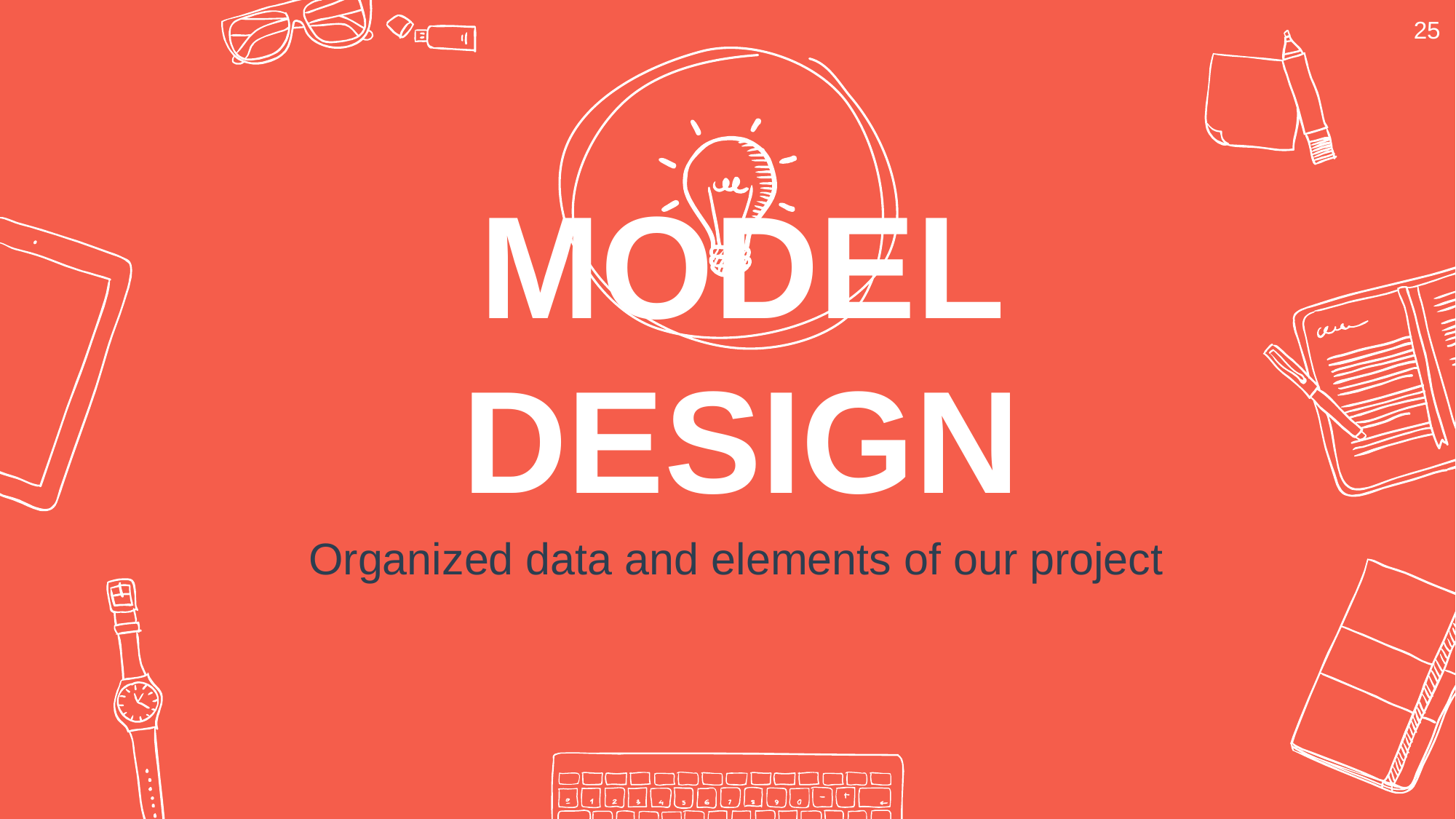

25

MODEL DESIGN
Organized data and elements of our project